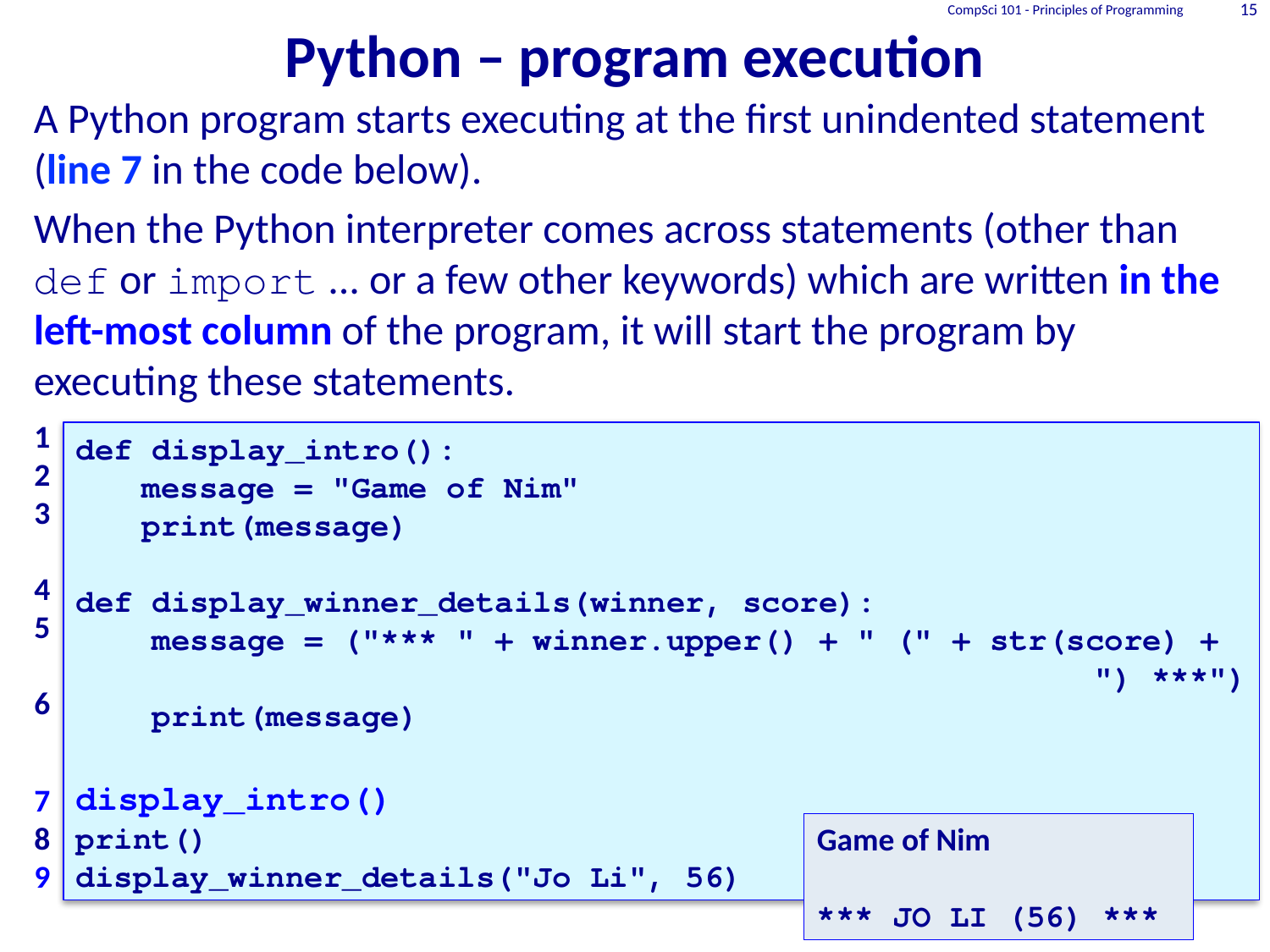

CompSci 101 - Principles of Programming
15
# Python – program execution
A Python program starts executing at the first unindented statement (line 7 in the code below).
When the Python interpreter comes across statements (other than def or import ... or a few other keywords) which are written in the left-most column of the program, it will start the program by executing these statements.

1
2
3

4
5

6

7
8
9
def display_intro():
	message = "Game of Nim"
	print(message)

def display_winner_details(winner, score):
    message = ("*** " + winner.upper() + " (" + str(score) +
") ***")
    print(message)

display_intro()
print()
display_winner_details("Jo Li", 56)

Game of Nim

*** JO LI (56) ***